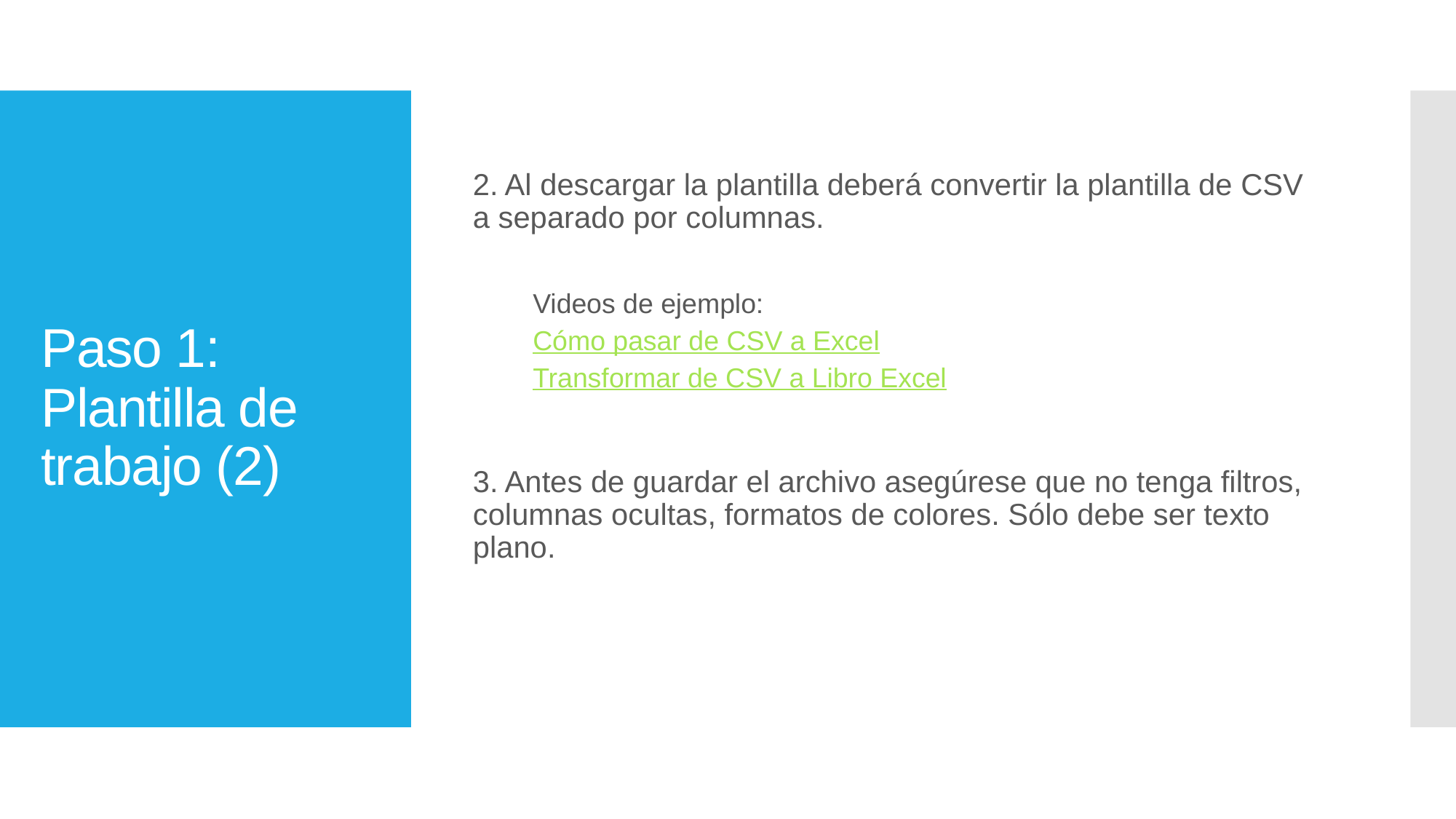

2. Al descargar la plantilla deberá convertir la plantilla de CSV a separado por columnas.

Videos de ejemplo:
Cómo pasar de CSV a Excel
Transformar de CSV a Libro Excel

3. Antes de guardar el archivo asegúrese que no tenga filtros, columnas ocultas, formatos de colores. Sólo debe ser texto plano.
# Paso 1: Plantilla de trabajo (2)